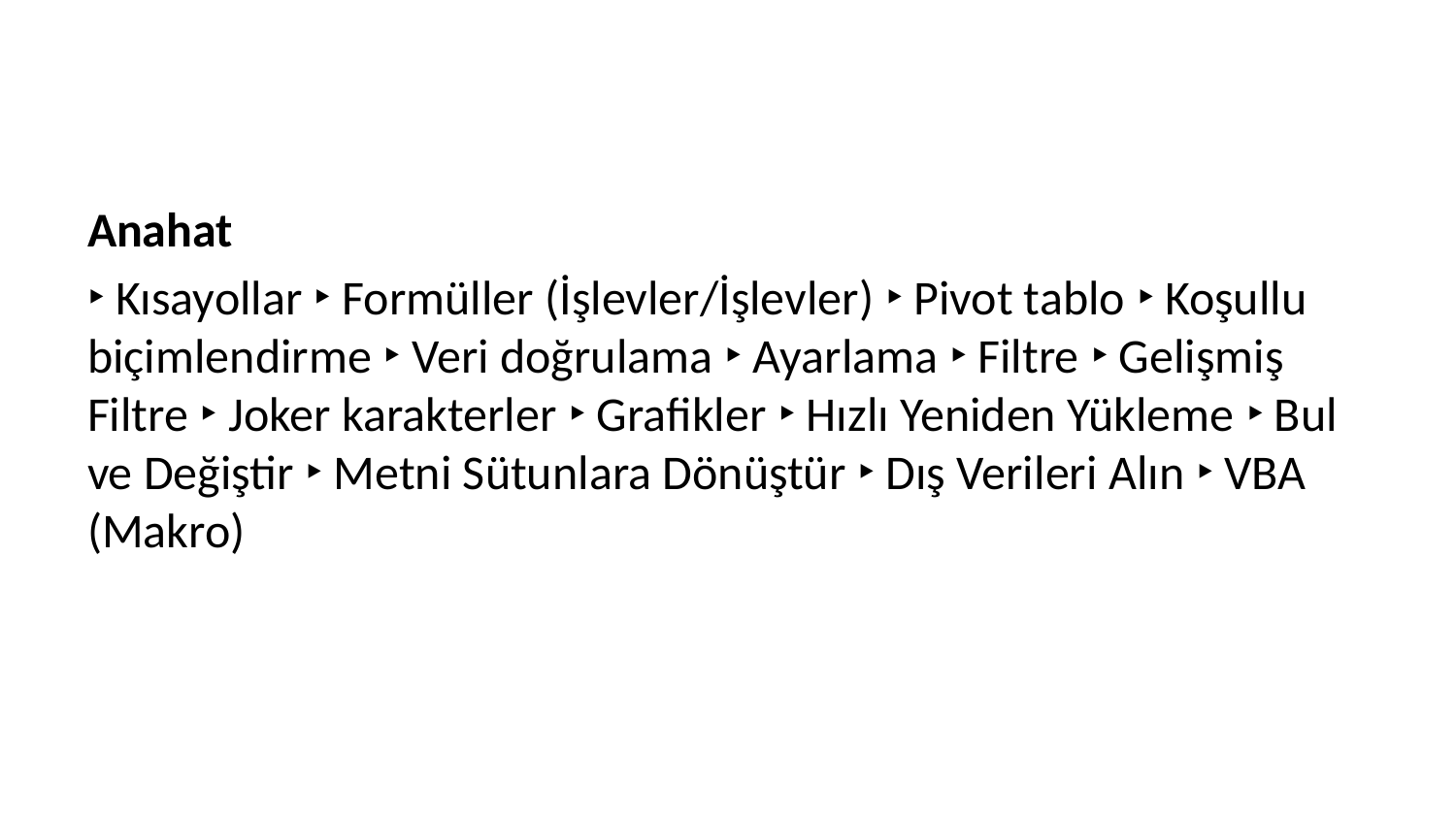

Anahat
‣ Kısayollar ‣ Formüller (İşlevler/İşlevler) ‣ Pivot tablo ‣ Koşullu biçimlendirme ‣ Veri doğrulama ‣ Ayarlama ‣ Filtre ‣ Gelişmiş Filtre ‣ Joker karakterler ‣ Grafikler ‣ Hızlı Yeniden Yükleme ‣ Bul ve Değiştir ‣ Metni Sütunlara Dönüştür ‣ Dış Verileri Alın ‣ VBA (Makro)